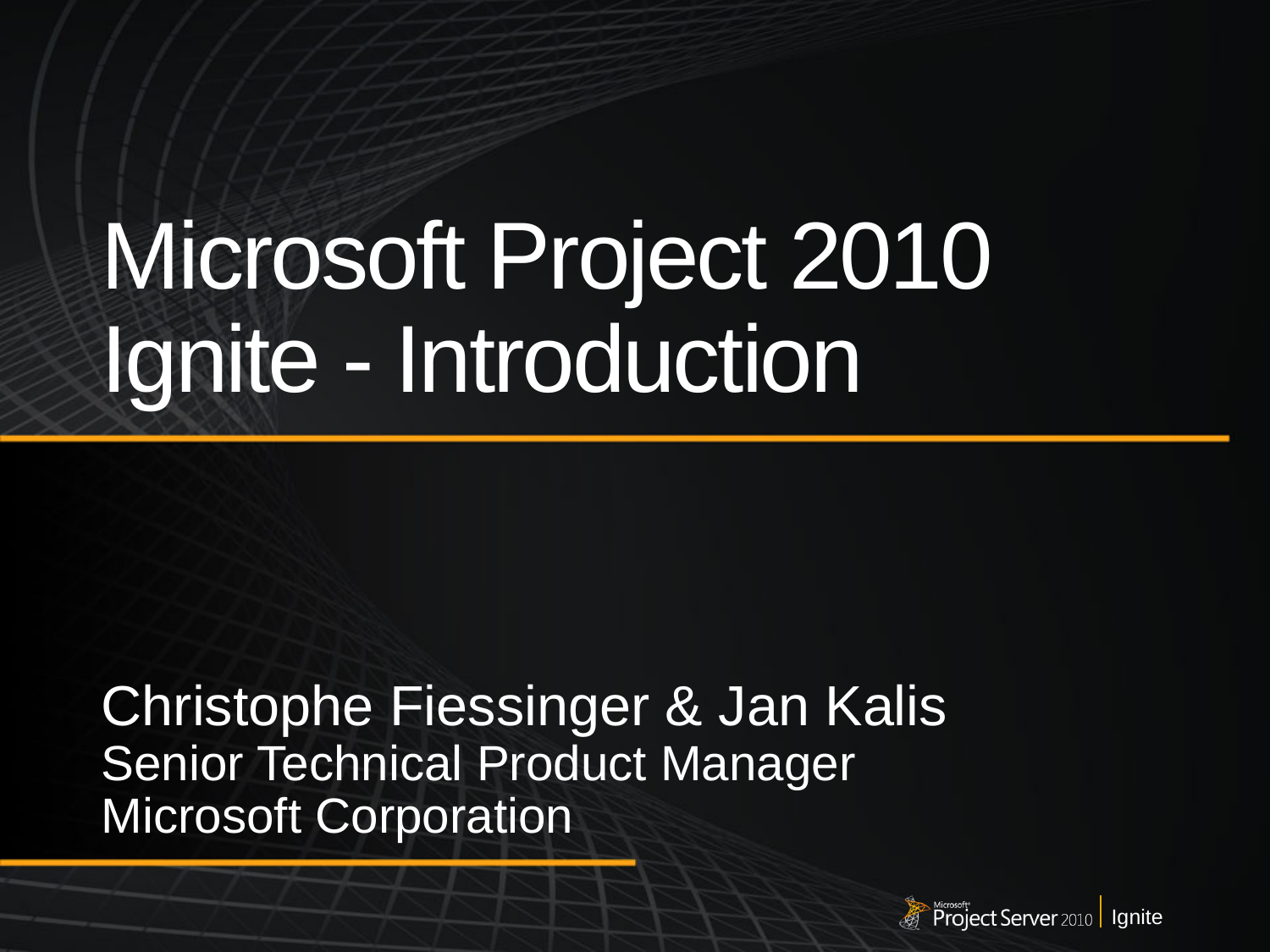

# Microsoft Project 2010 Ignite - Introduction
Christophe Fiessinger & Jan Kalis
Senior Technical Product Manager
Microsoft Corporation